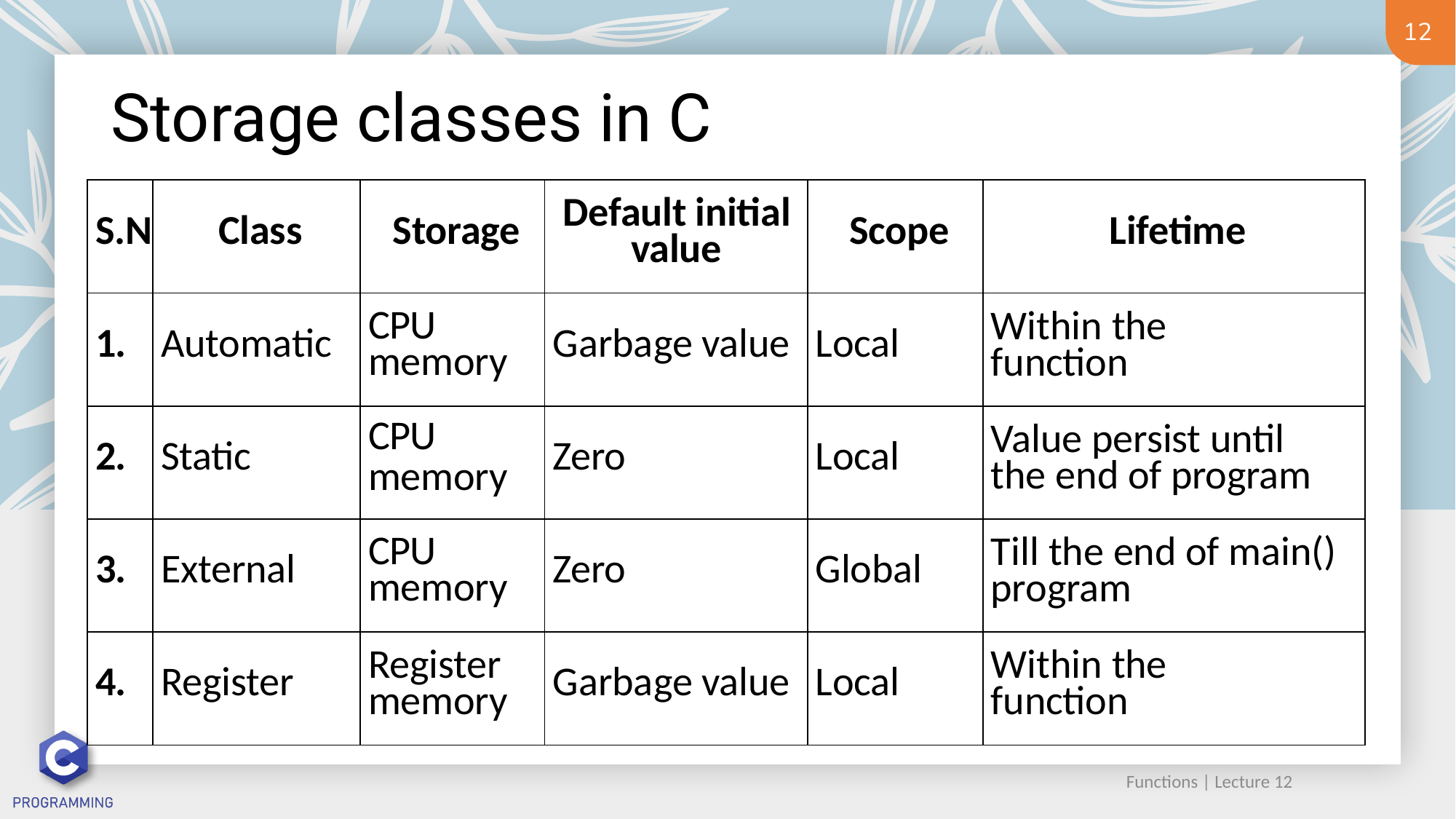

12
# Storage classes in C
| S.N | Class | Storage | Default initial value | Scope | Lifetime |
| --- | --- | --- | --- | --- | --- |
| 1. | Automatic | CPU memory | Garbage value | Local | Within the function |
| 2. | Static | CPU memory | Zero | Local | Value persist until the end of program |
| 3. | External | CPU memory | Zero | Global | Till the end of main() program |
| 4. | Register | Register memory | Garbage value | Local | Within the function |
Functions | Lecture 12